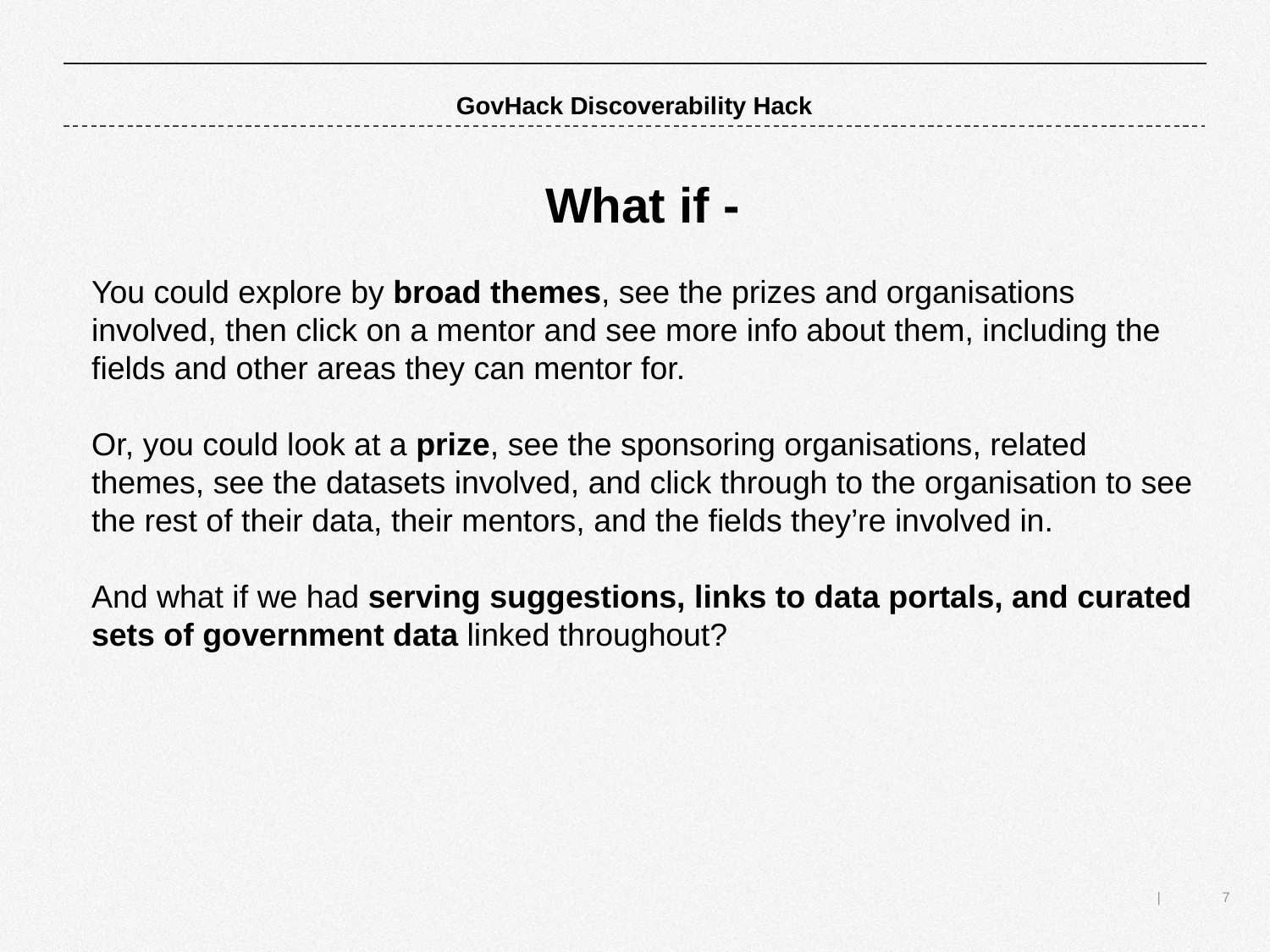

GovHack Discoverability Hack
What if -

You could explore by broad themes, see the prizes and organisations involved, then click on a mentor and see more info about them, including the fields and other areas they can mentor for.

Or, you could look at a prize, see the sponsoring organisations, related themes, see the datasets involved, and click through to the organisation to see the rest of their data, their mentors, and the fields they’re involved in.

And what if we had serving suggestions, links to data portals, and curated sets of government data linked throughout?